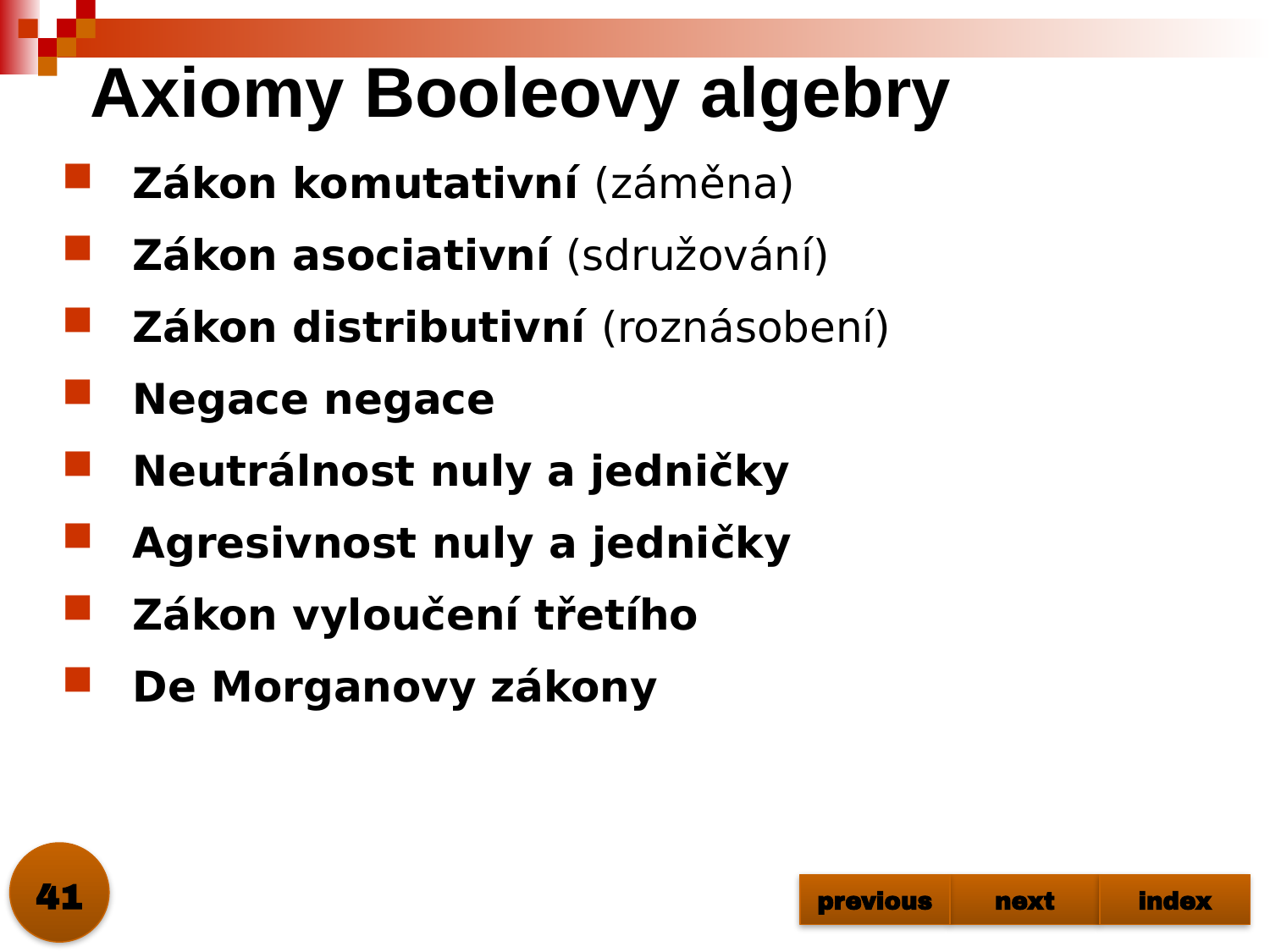

# Axiomy Booleovy algebry
Zákon komutativní (záměna)
Zákon asociativní (sdružování)
Zákon distributivní (roznásobení)
Negace negace
Neutrálnost nuly a jedničky
Agresivnost nuly a jedničky
Zákon vyloučení třetího
De Morganovy zákony

41
previous
next
index